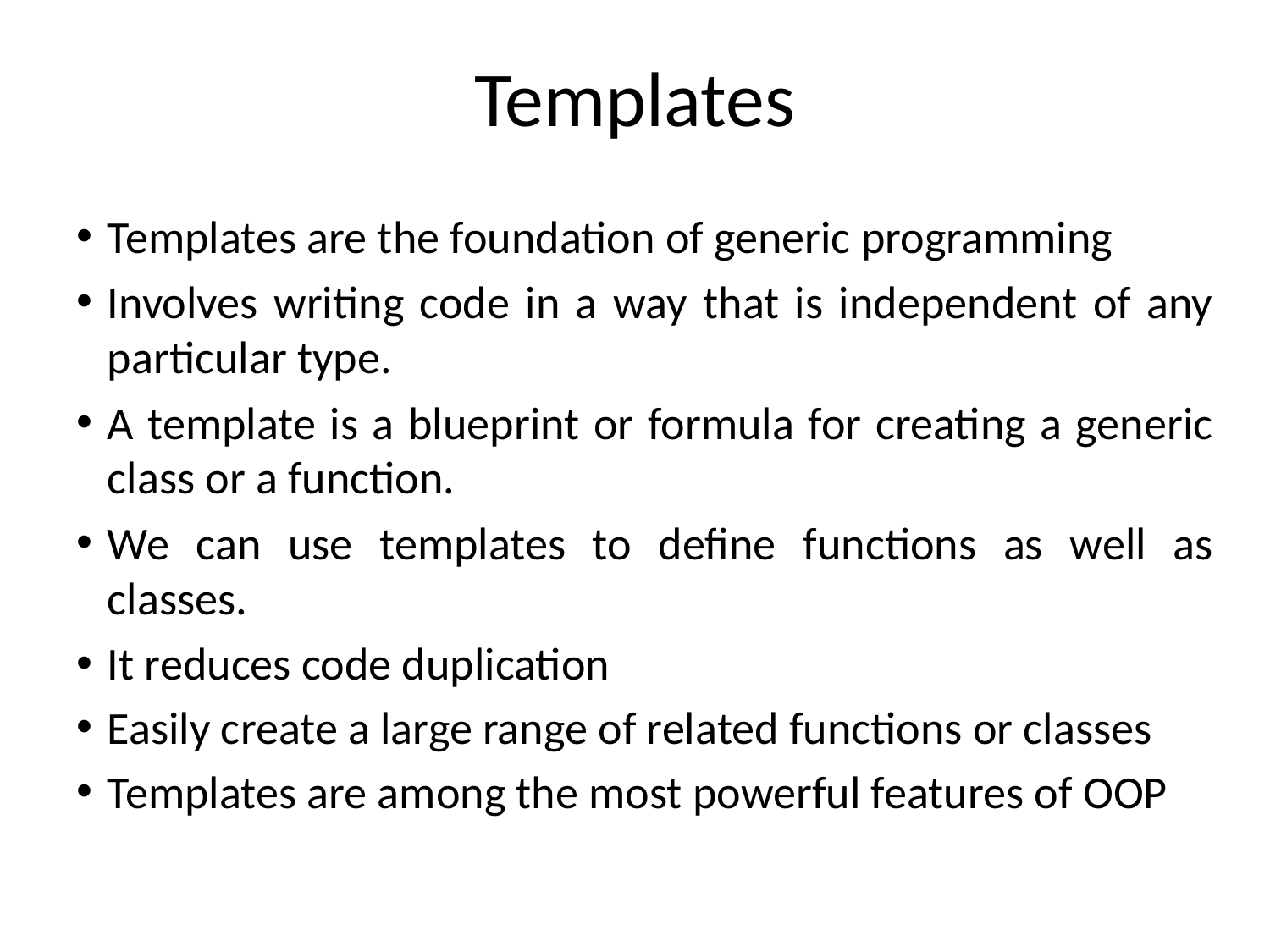

# Templates
Templates are the foundation of generic programming
Involves writing code in a way that is independent of any particular type.
A template is a blueprint or formula for creating a generic class or a function.
We can use templates to define functions as well as classes.
It reduces code duplication
Easily create a large range of related functions or classes
Templates are among the most powerful features of OOP